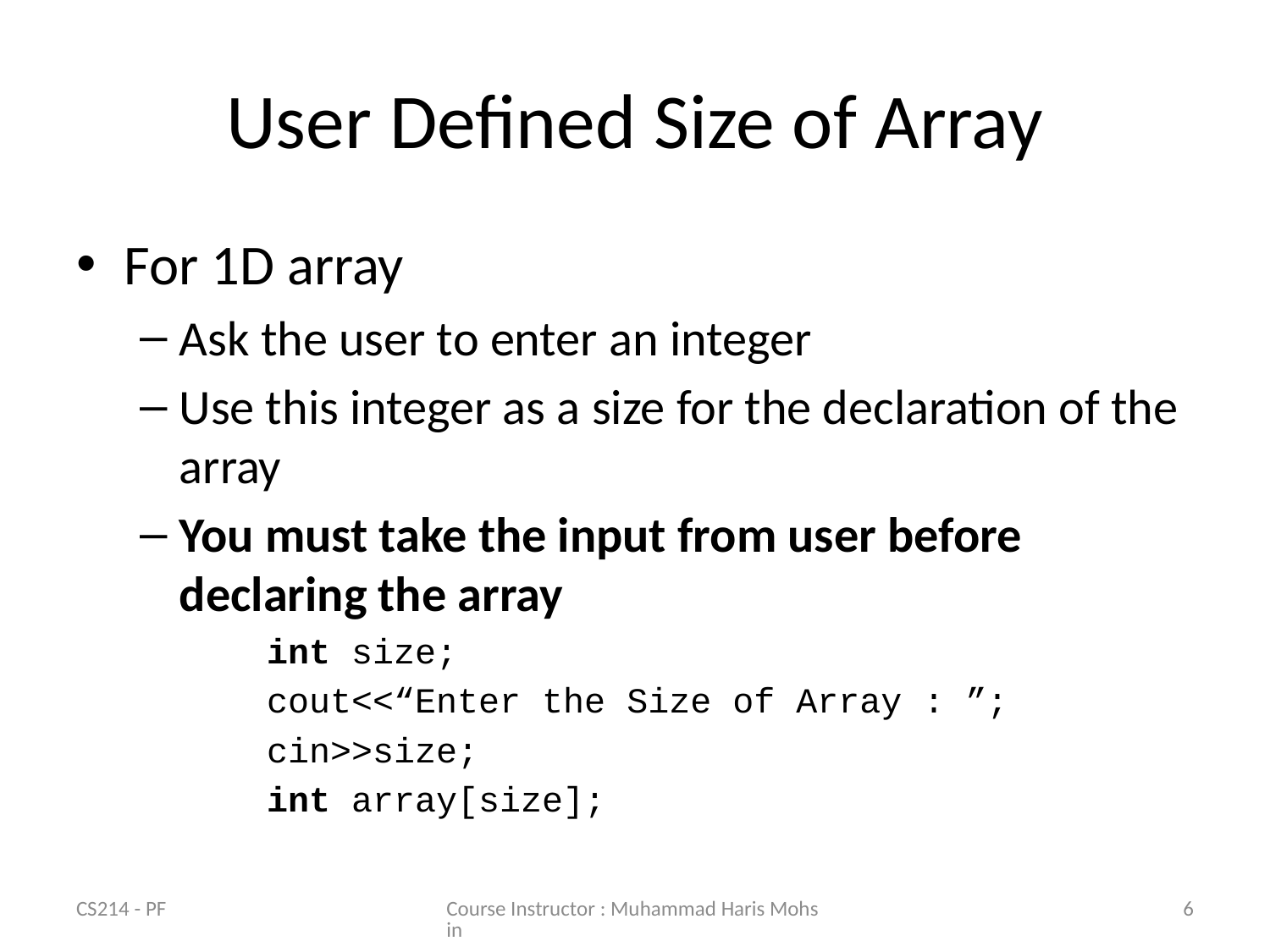

# User Defined Size of Array
For 1D array
Ask the user to enter an integer
Use this integer as a size for the declaration of the array
You must take the input from user before declaring the array
int size;
cout<<“Enter the Size of Array : ”;
cin>>size;
int array[size];
CS214 - PF
Course Instructor : Muhammad Haris Mohsin
6